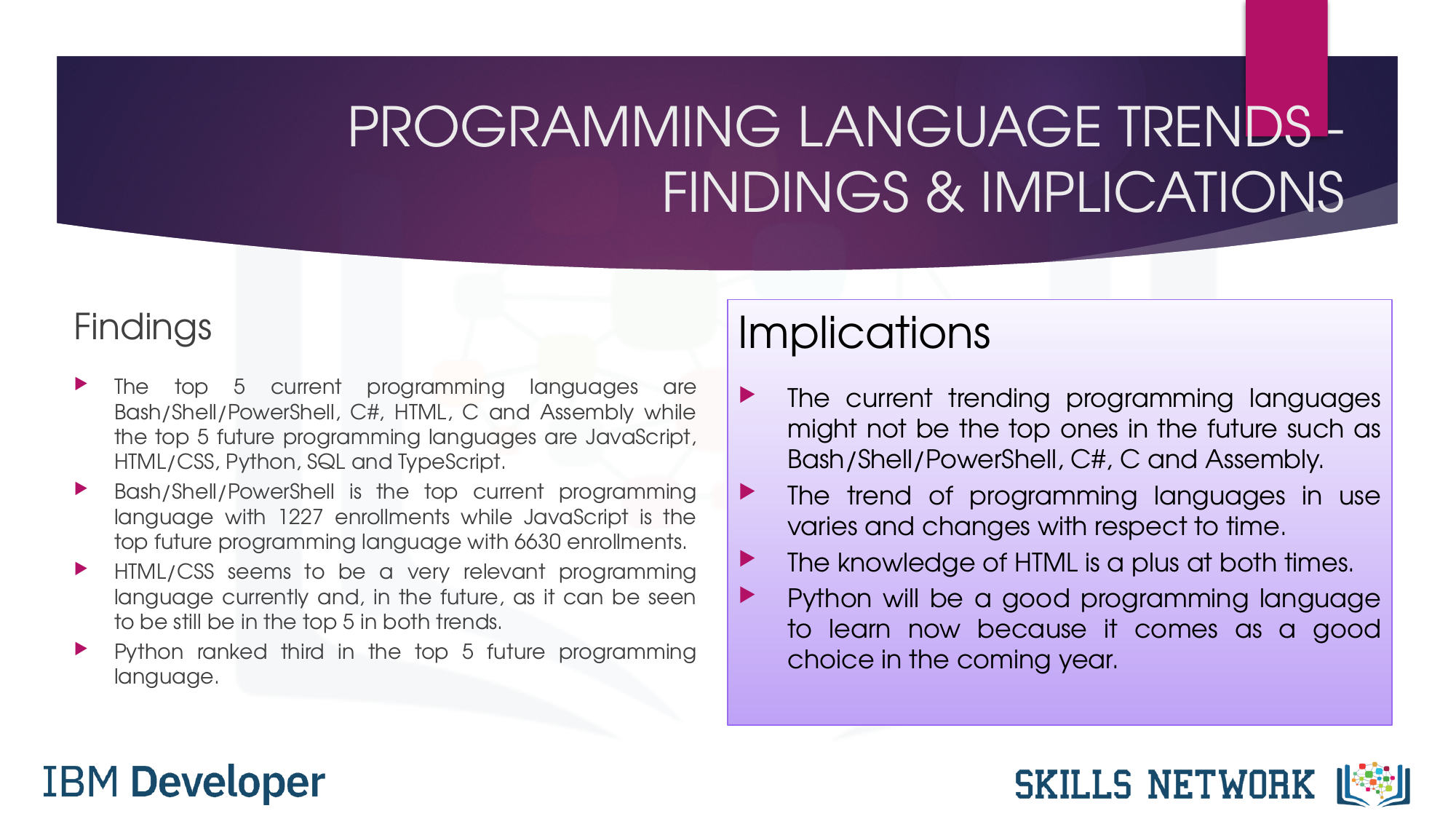

# PROGRAMMING LANGUAGE TRENDS - FINDINGS & IMPLICATIONS
Findings

The top 5 current programming languages are Bash/Shell/PowerShell, C#, HTML, C and Assembly while the top 5 future programming languages are JavaScript, HTML/CSS, Python, SQL and TypeScript.
Bash/Shell/PowerShell is the top current programming language with 1227 enrollments while JavaScript is the top future programming language with 6630 enrollments.
HTML/CSS seems to be a very relevant programming language currently and, in the future, as it can be seen to be still be in the top 5 in both trends.
Python ranked third in the top 5 future programming language.
Implications

The current trending programming languages might not be the top ones in the future such as Bash/Shell/PowerShell, C#, C and Assembly.
The trend of programming languages in use varies and changes with respect to time.
The knowledge of HTML is a plus at both times.
Python will be a good programming language to learn now because it comes as a good choice in the coming year.